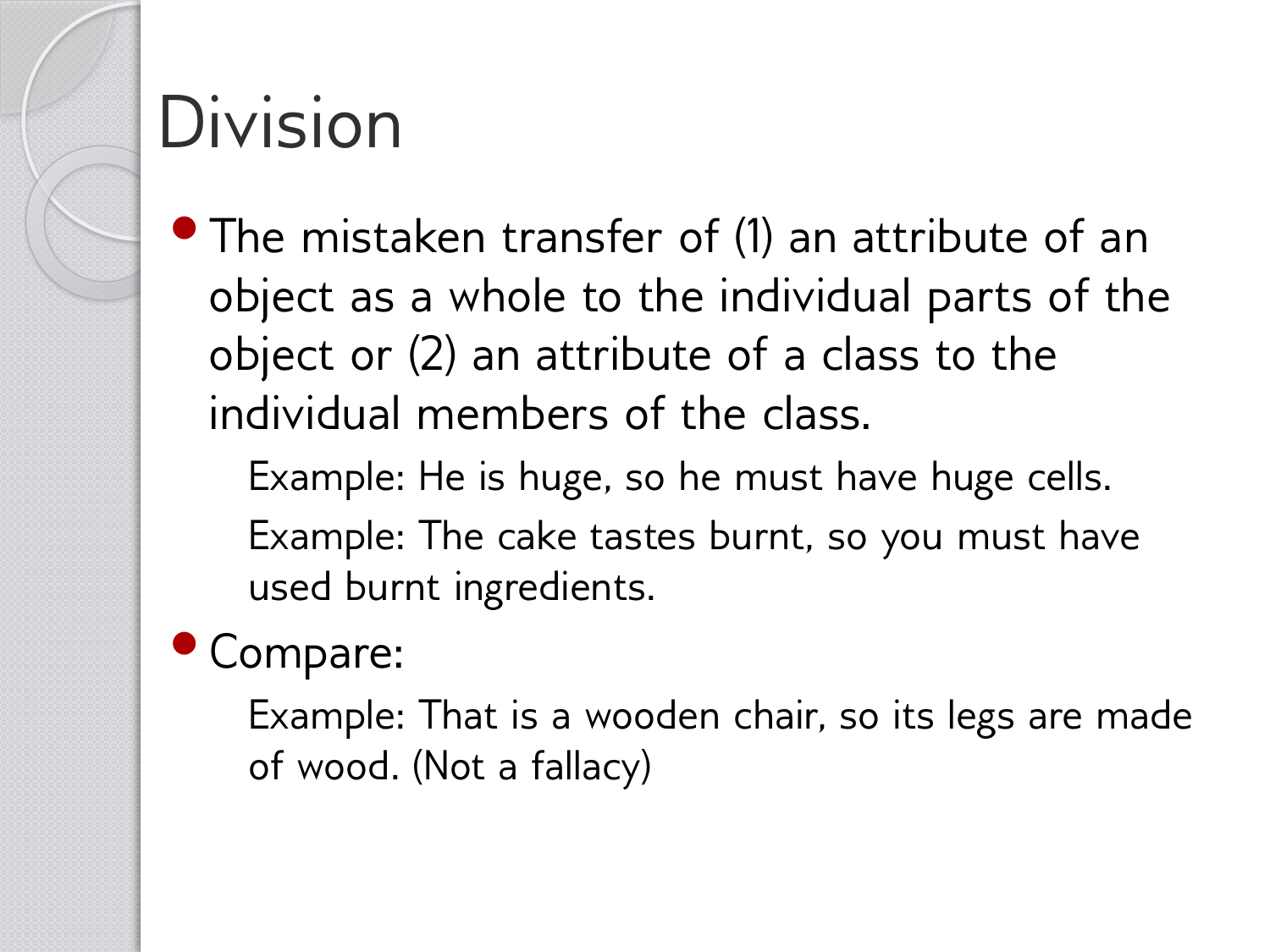

# Division
The mistaken transfer of (1) an attribute of an object as a whole to the individual parts of the object or (2) an attribute of a class to the individual members of the class.
Example: He is huge, so he must have huge cells.
Example: The cake tastes burnt, so you must have used burnt ingredients.
Compare:
Example: That is a wooden chair, so its legs are made of wood. (Not a fallacy)